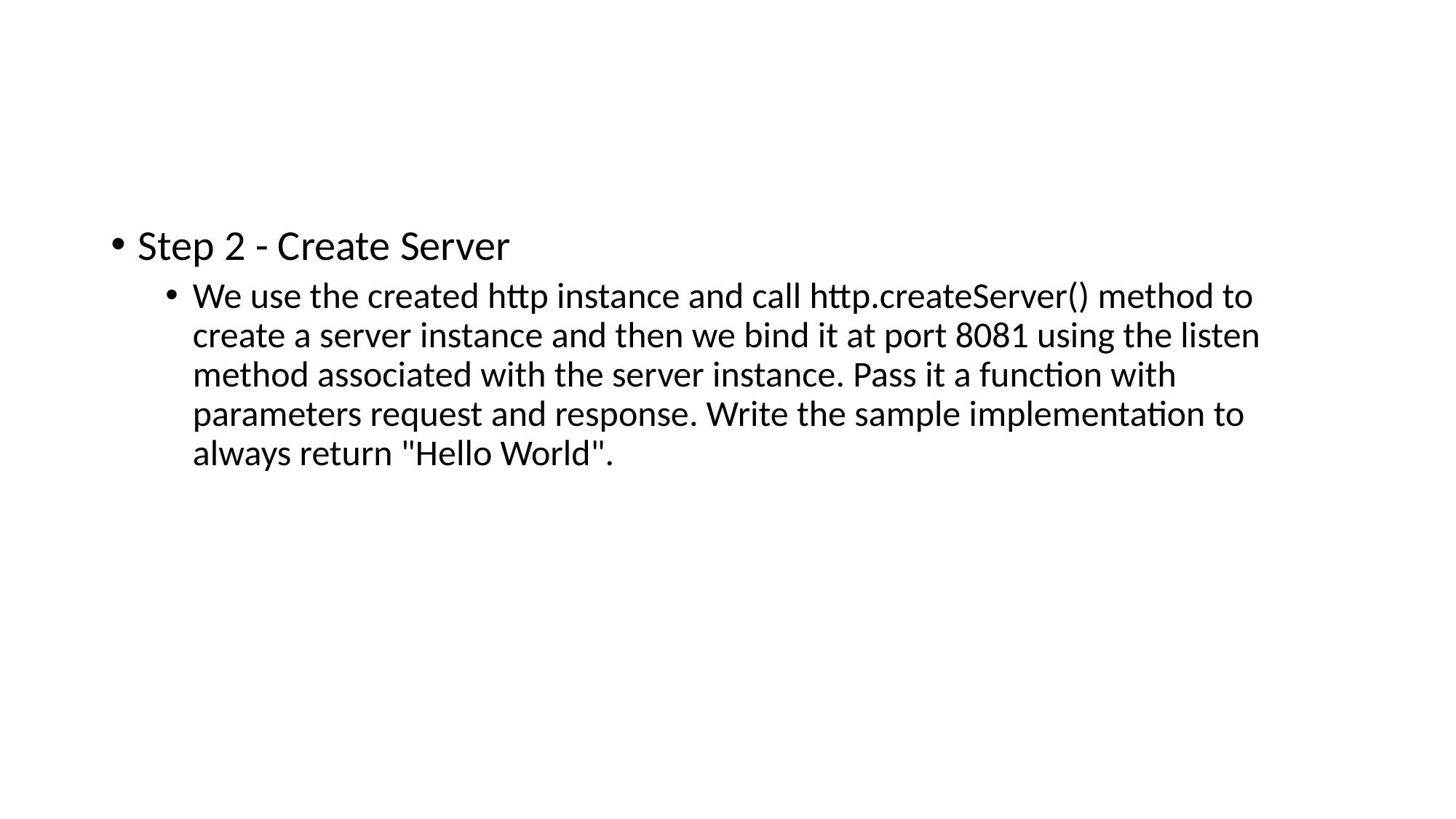

#
Step 2 - Create Server
We use the created http instance and call http.createServer() method to create a server instance and then we bind it at port 8081 using the listen method associated with the server instance. Pass it a function with parameters request and response. Write the sample implementation to always return "Hello World".